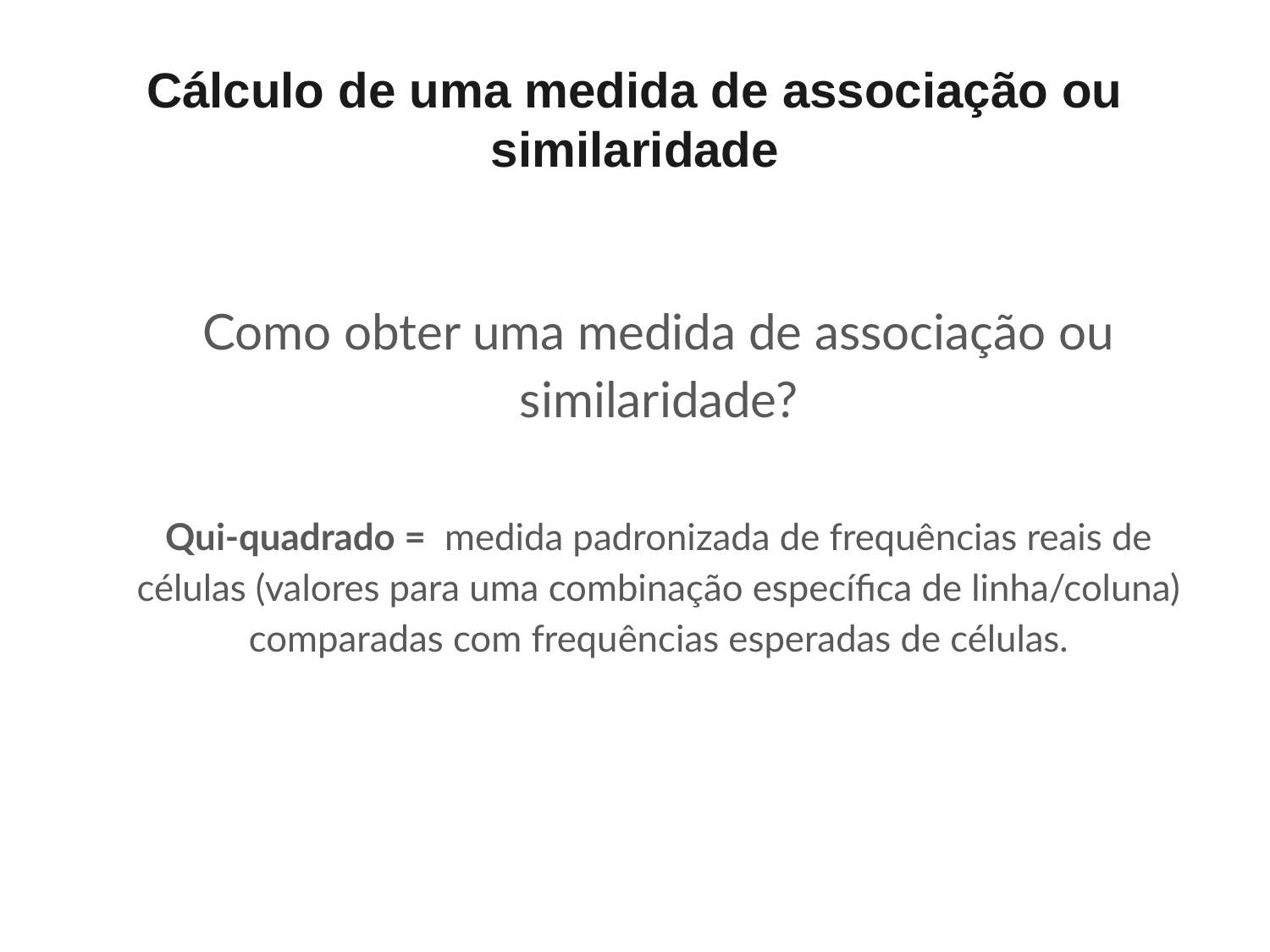

# Cálculo de uma medida de associação ou similaridade
Como obter uma medida de associação ou similaridade?

Qui-quadrado =  medida padronizada de frequências reais de células (valores para uma combinação específica de linha/coluna) comparadas com frequências esperadas de células.